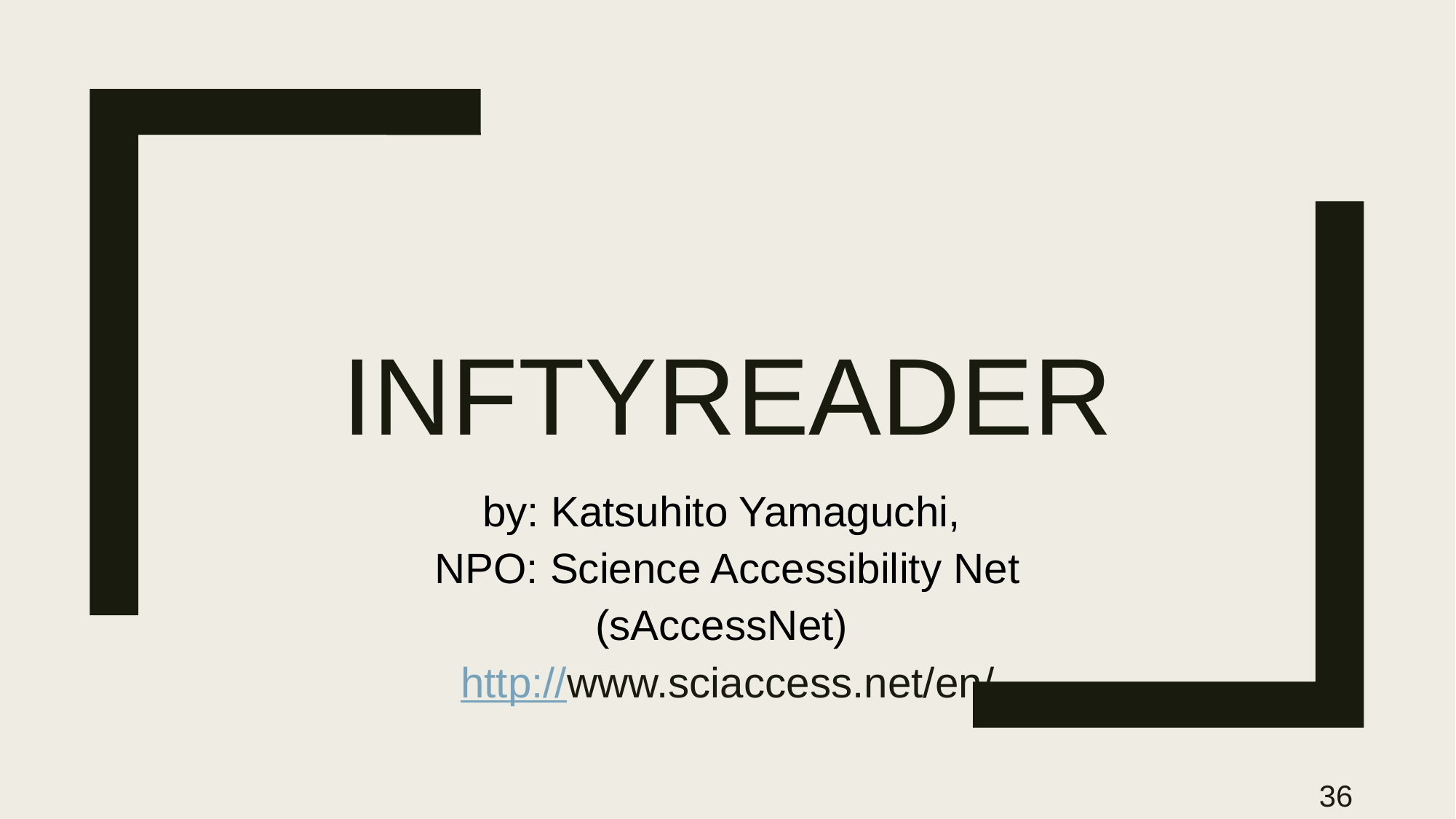

# InftyReader
by: Katsuhito Yamaguchi,
NPO: Science Accessibility Net (sAccessNet)
http://www.sciaccess.net/en/

36